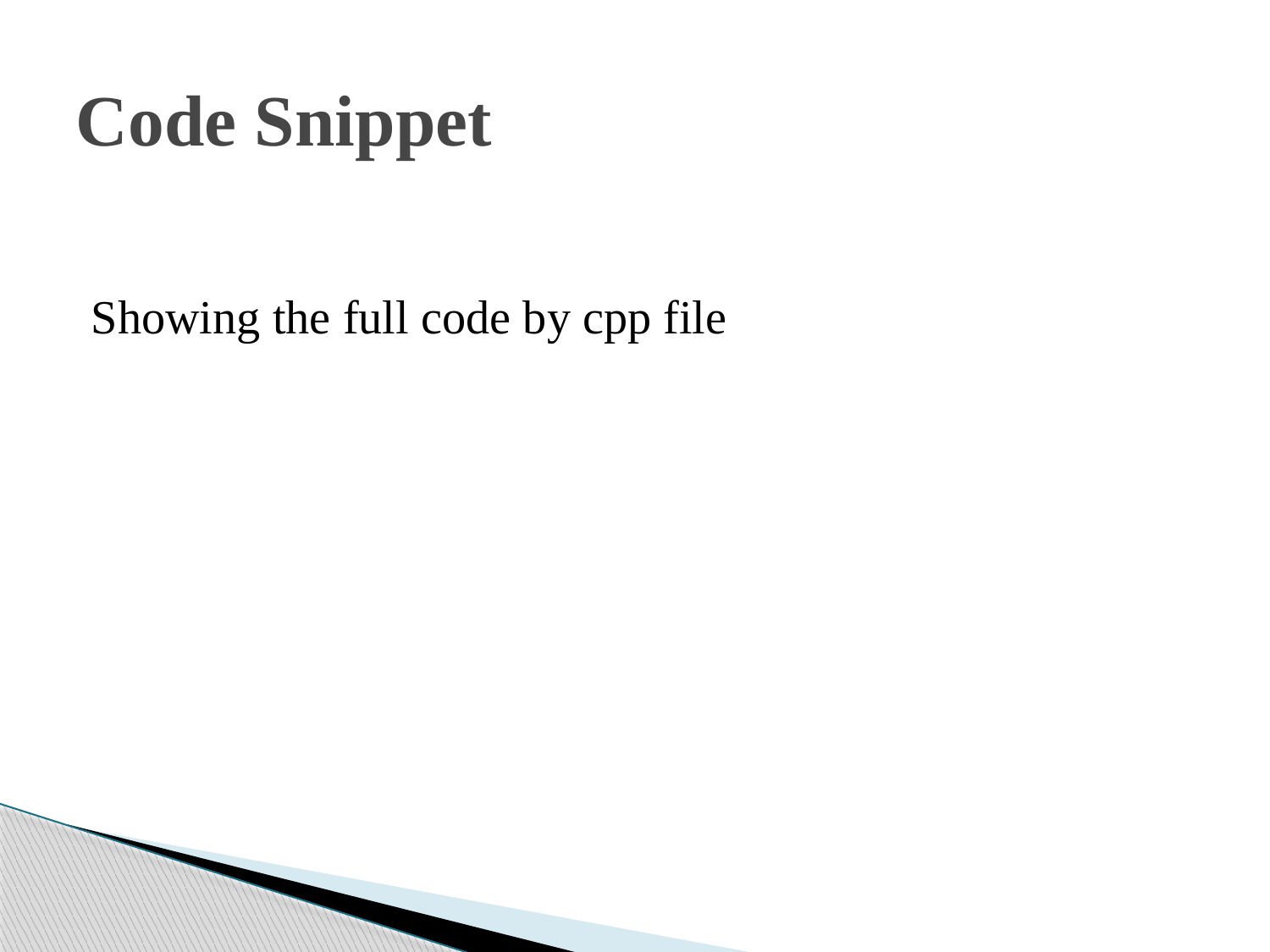

# Code Snippet
Showing the full code by cpp file